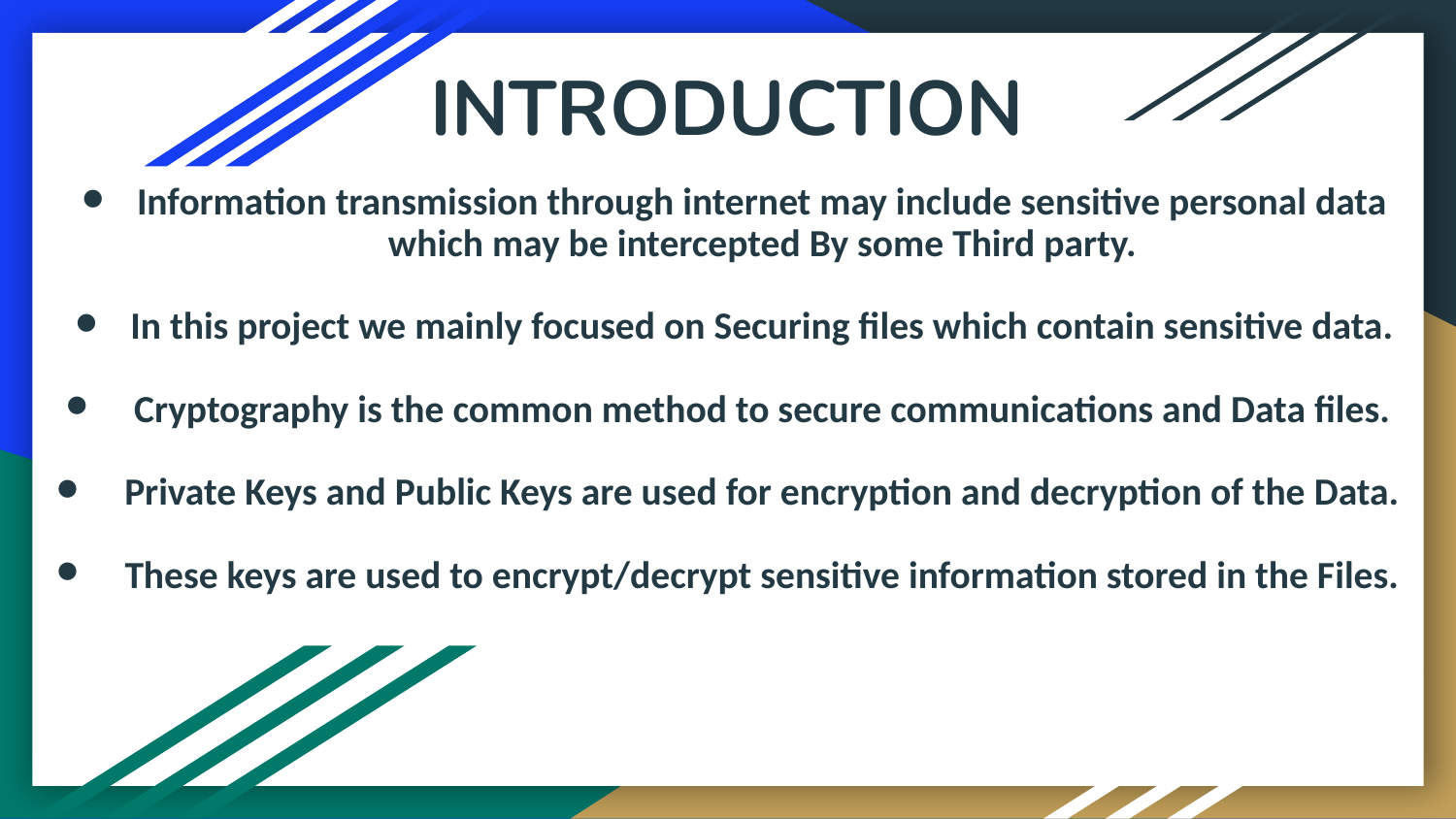

# INTRODUCTION
Information transmission through internet may include sensitive personal data which may be intercepted By some Third party.

In this project we mainly focused on Securing files which contain sensitive data.

Cryptography is the common method to secure communications and Data files.

Private Keys and Public Keys are used for encryption and decryption of the Data.

These keys are used to encrypt/decrypt sensitive information stored in the Files.